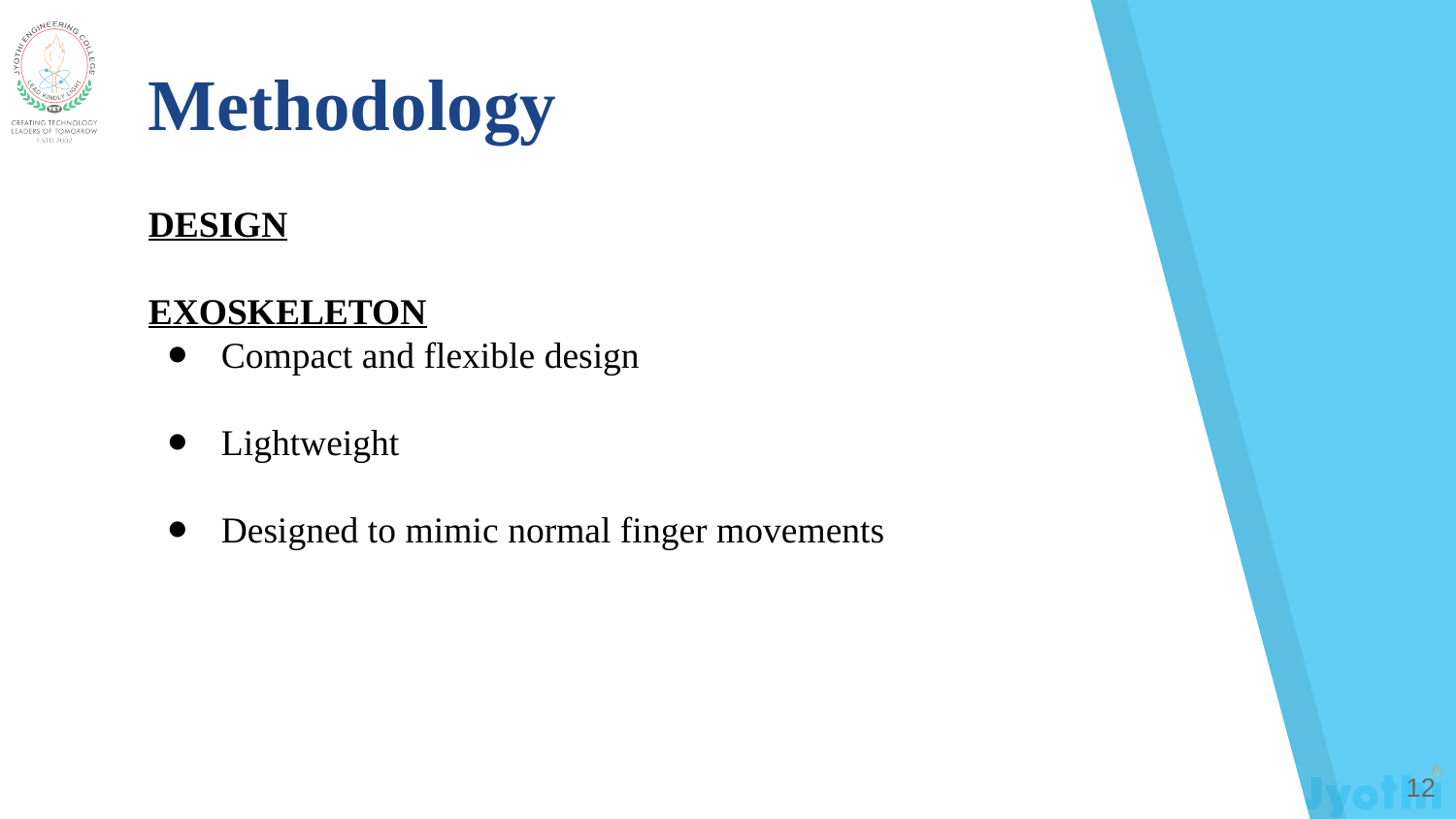

Methodology
DESIGN

EXOSKELETON
Compact and flexible design

Lightweight

Designed to mimic normal finger movements
12